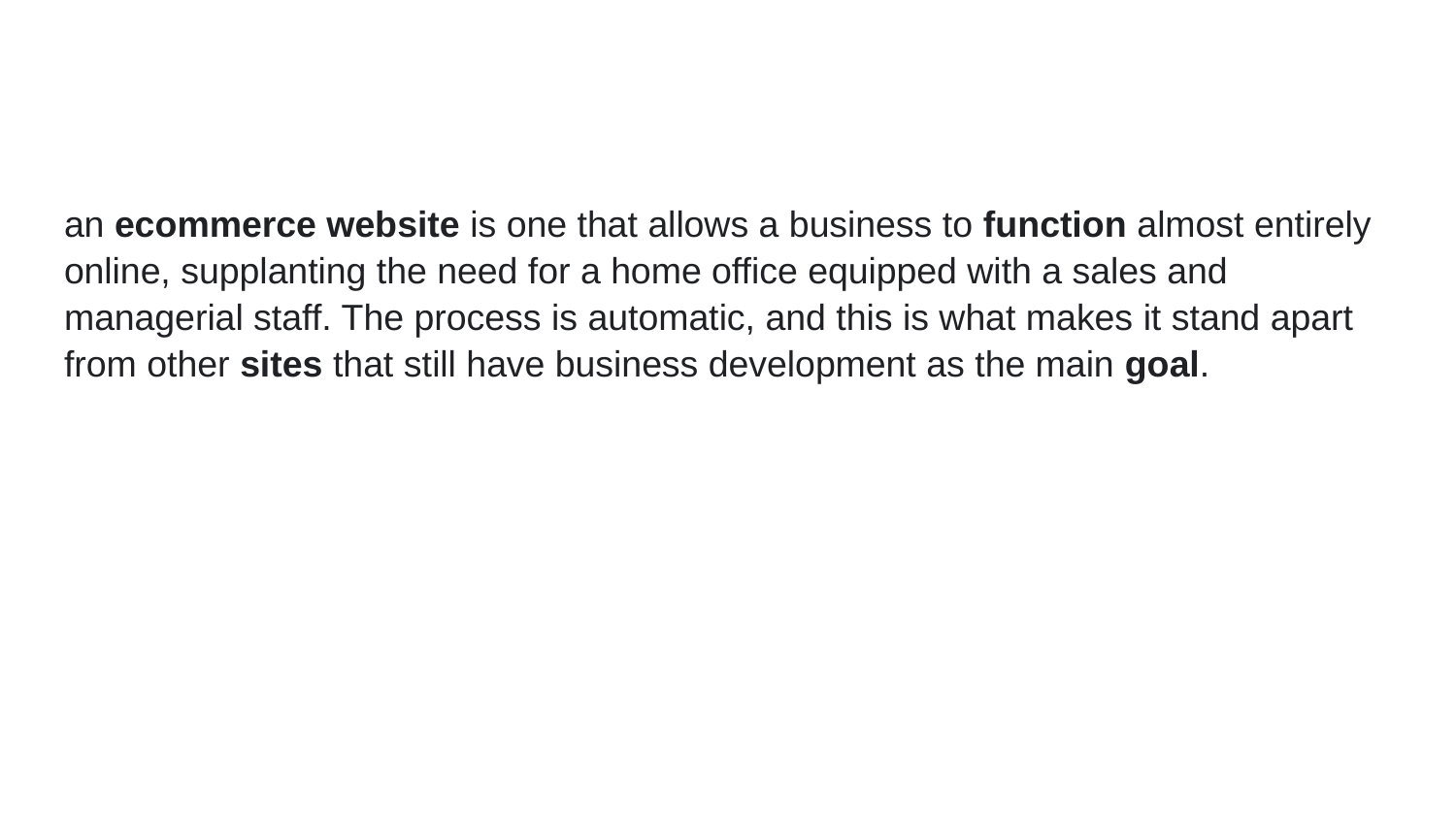

an ecommerce website is one that allows a business to function almost entirely online, supplanting the need for a home office equipped with a sales and managerial staff. The process is automatic, and this is what makes it stand apart from other sites that still have business development as the main goal.